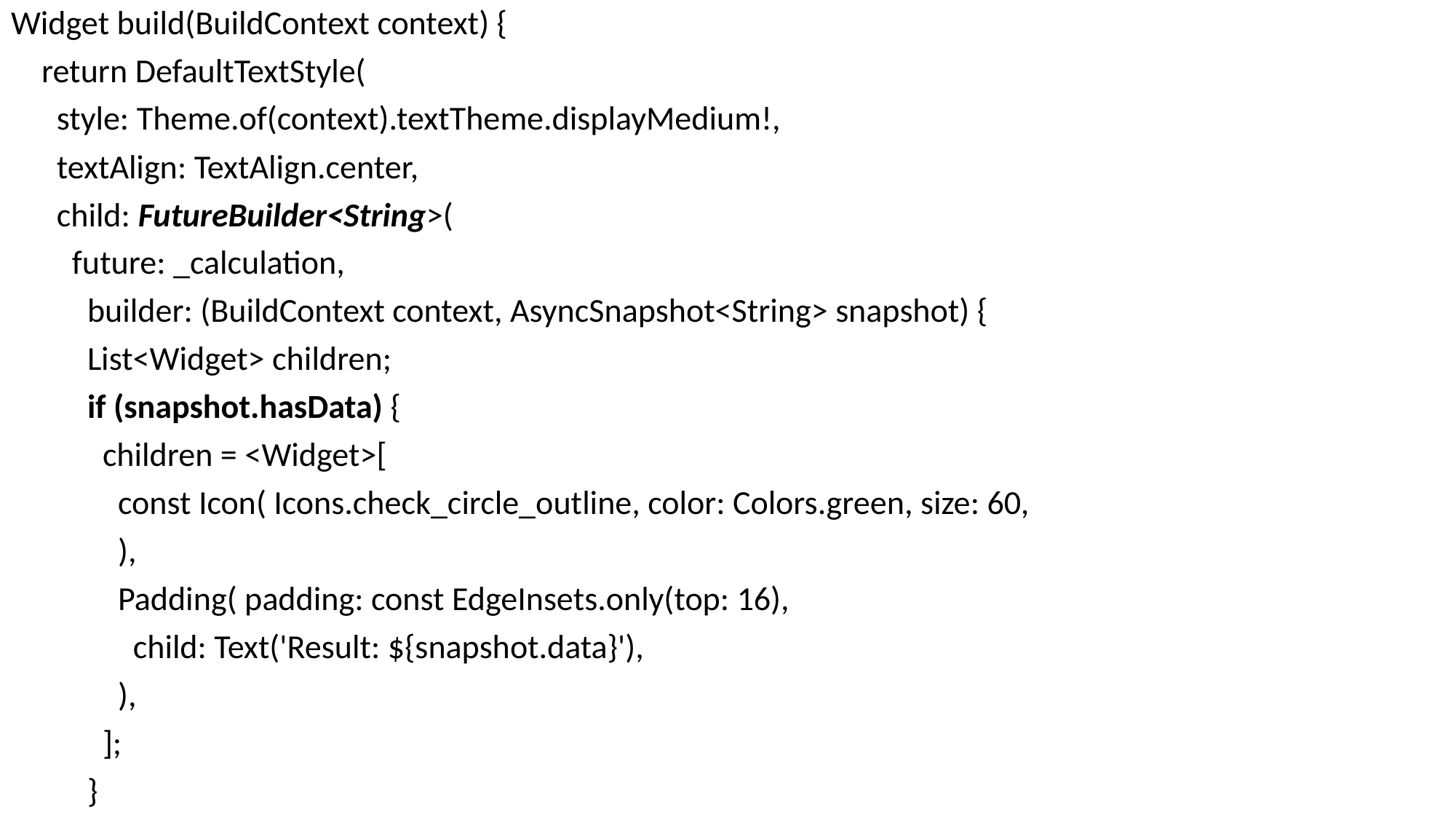

Widget build(BuildContext context) {
    return DefaultTextStyle(
      style: Theme.of(context).textTheme.displayMedium!,
      textAlign: TextAlign.center,
      child: FutureBuilder<String>(
        future: _calculation,
          builder: (BuildContext context, AsyncSnapshot<String> snapshot) {
          List<Widget> children;
          if (snapshot.hasData) {
            children = <Widget>[
              const Icon( Icons.check_circle_outline, color: Colors.green, size: 60,
              ),
              Padding( padding: const EdgeInsets.only(top: 16),
                child: Text('Result: ${snapshot.data}'),
              ),
            ];
          }